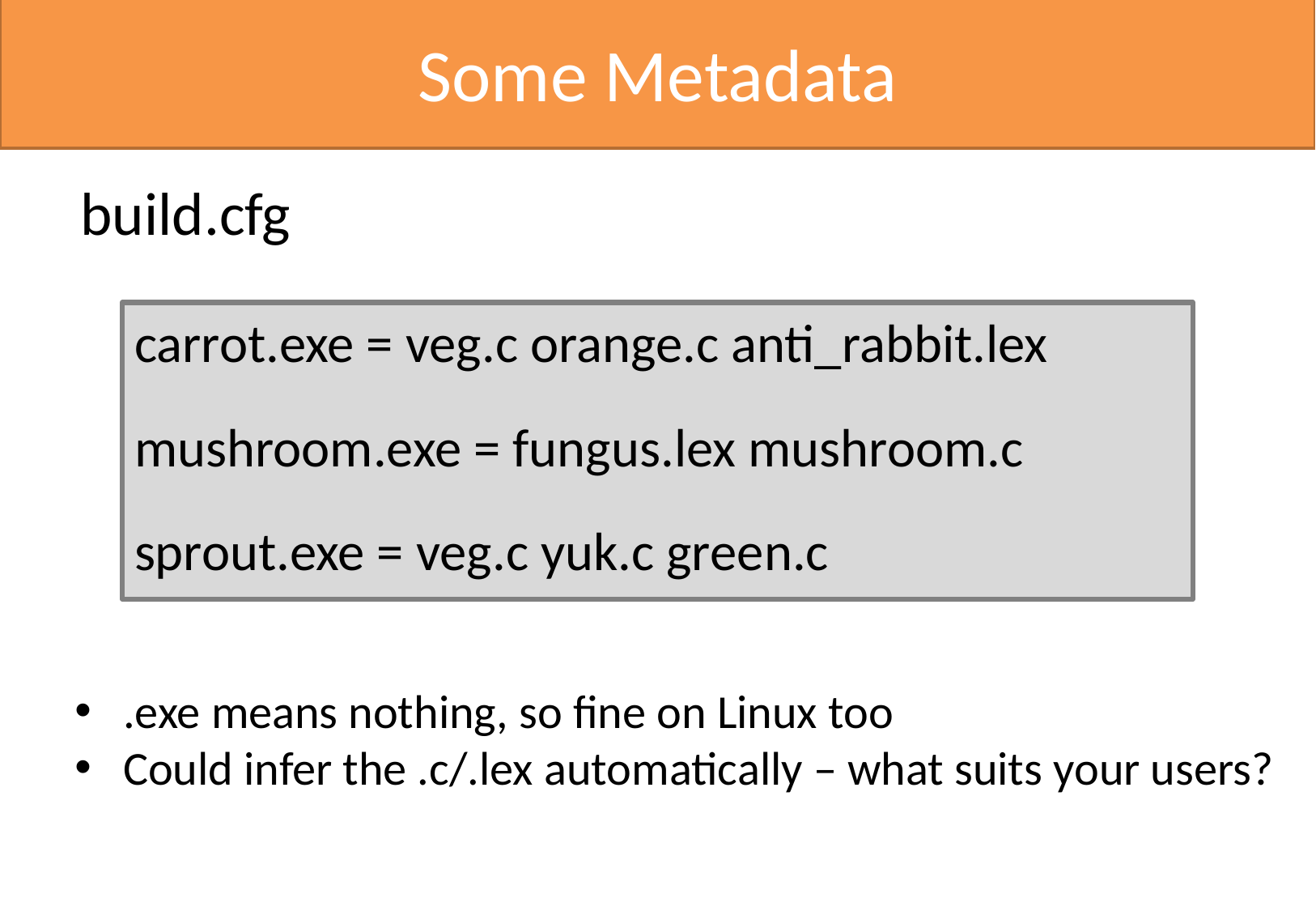

# Some Metadata
build.cfg
carrot.exe = veg.c orange.c anti_rabbit.lex

mushroom.exe = fungus.lex mushroom.c

sprout.exe = veg.c yuk.c green.c

.exe means nothing, so fine on Linux too
Could infer the .c/.lex automatically – what suits your users?